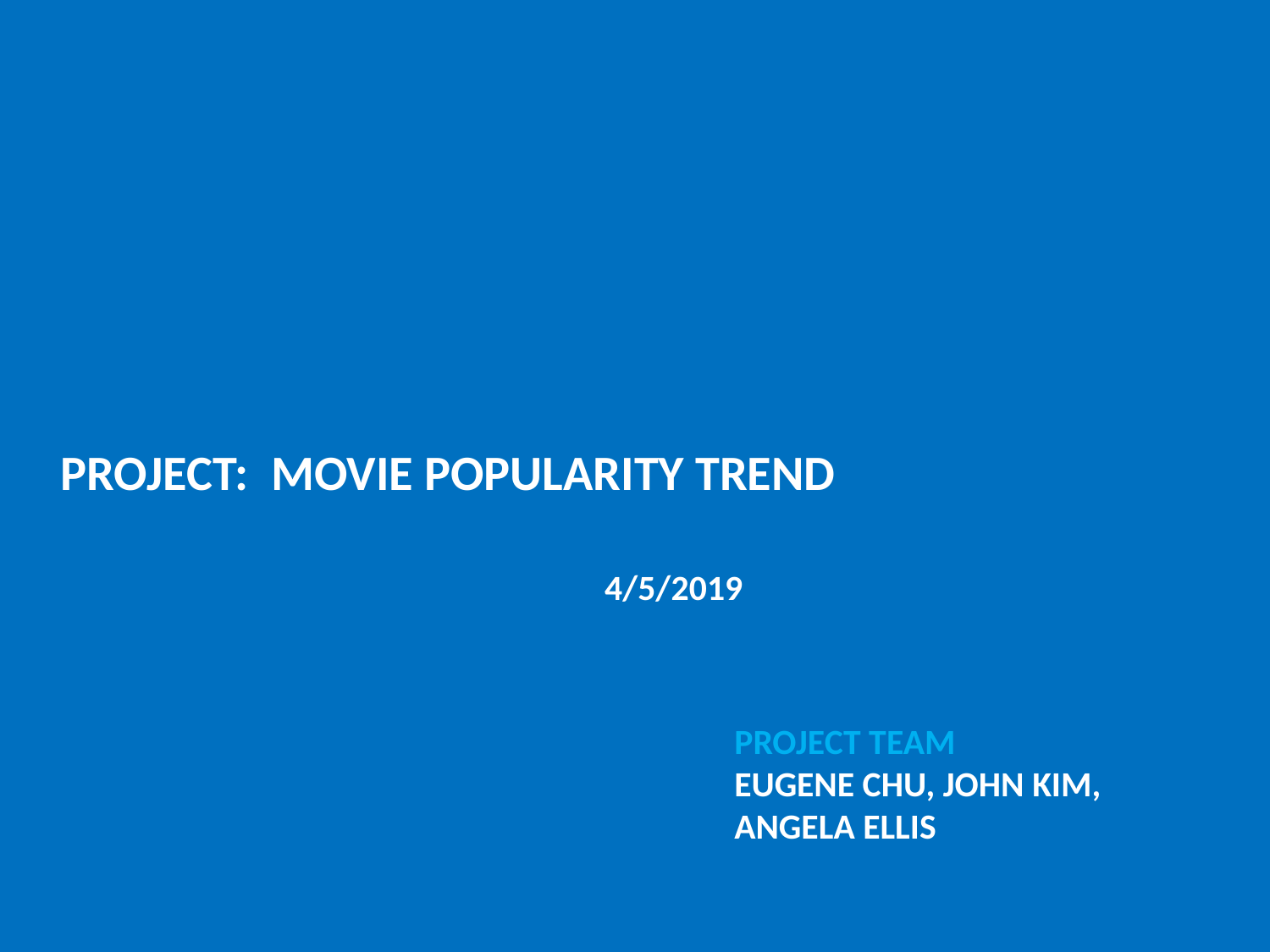

PROJECT:  MOVIE POPULARITY TREND
4/5/2019
PROJECT TEAM
EUGENE CHU, JOHN KIM,
ANGELA ELLIS